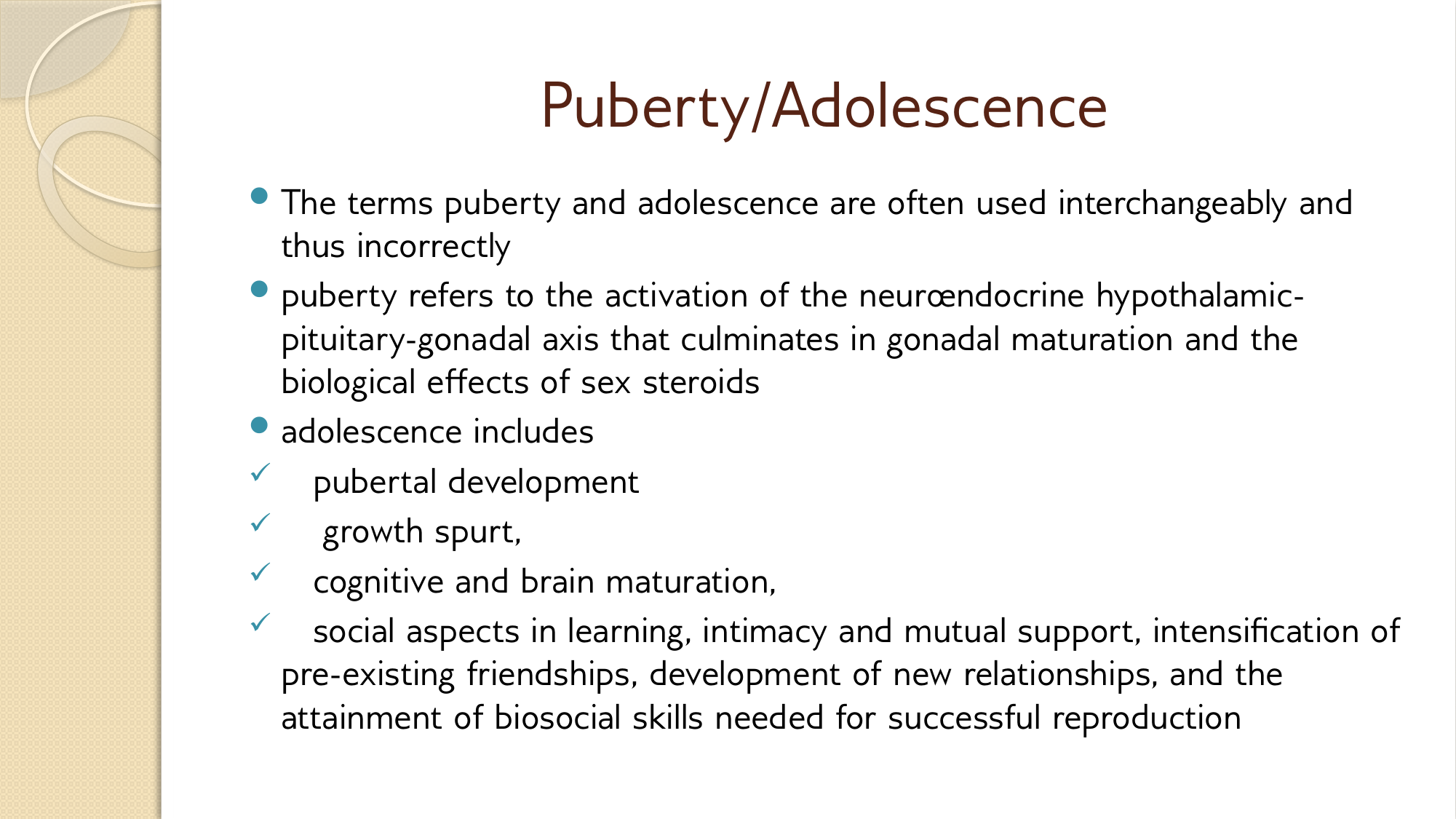

# Puberty/Adolescence
The terms puberty and adolescence are often used interchangeably and thus incorrectly
puberty refers to the activation of the neuroendocrine hypothalamic-pituitary-gonadal axis that culminates in gonadal maturation and the biological effects of sex steroids
adolescence includes
   pubertal development
    growth spurt,
   cognitive and brain maturation,
   social aspects in learning, intimacy and mutual support, intensification of pre-existing friendships, development of new relationships, and the attainment of biosocial skills needed for successful reproduction